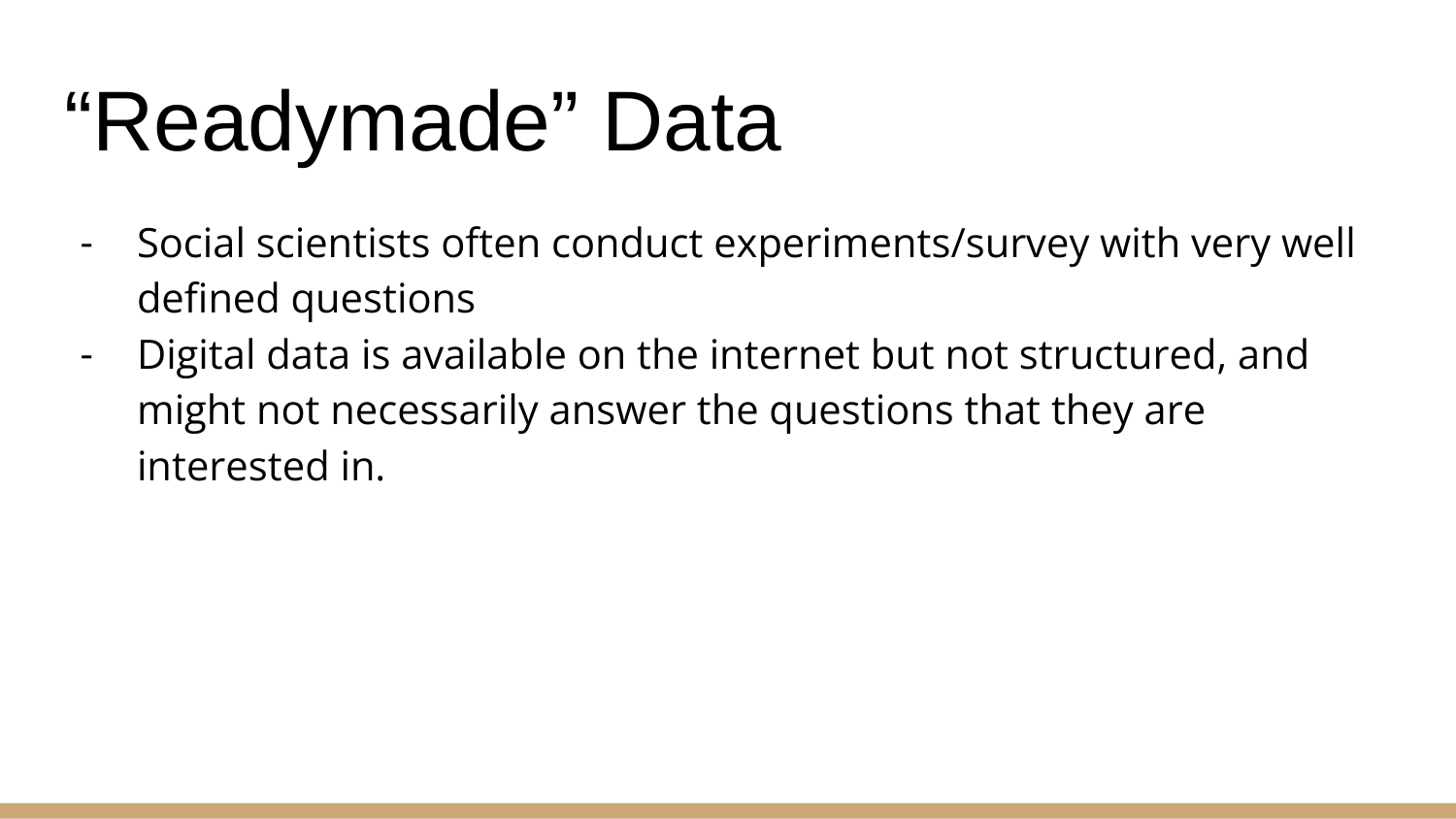

# “Readymade” Data
Social scientists often conduct experiments/survey with very well defined questions
Digital data is available on the internet but not structured, and might not necessarily answer the questions that they are interested in.